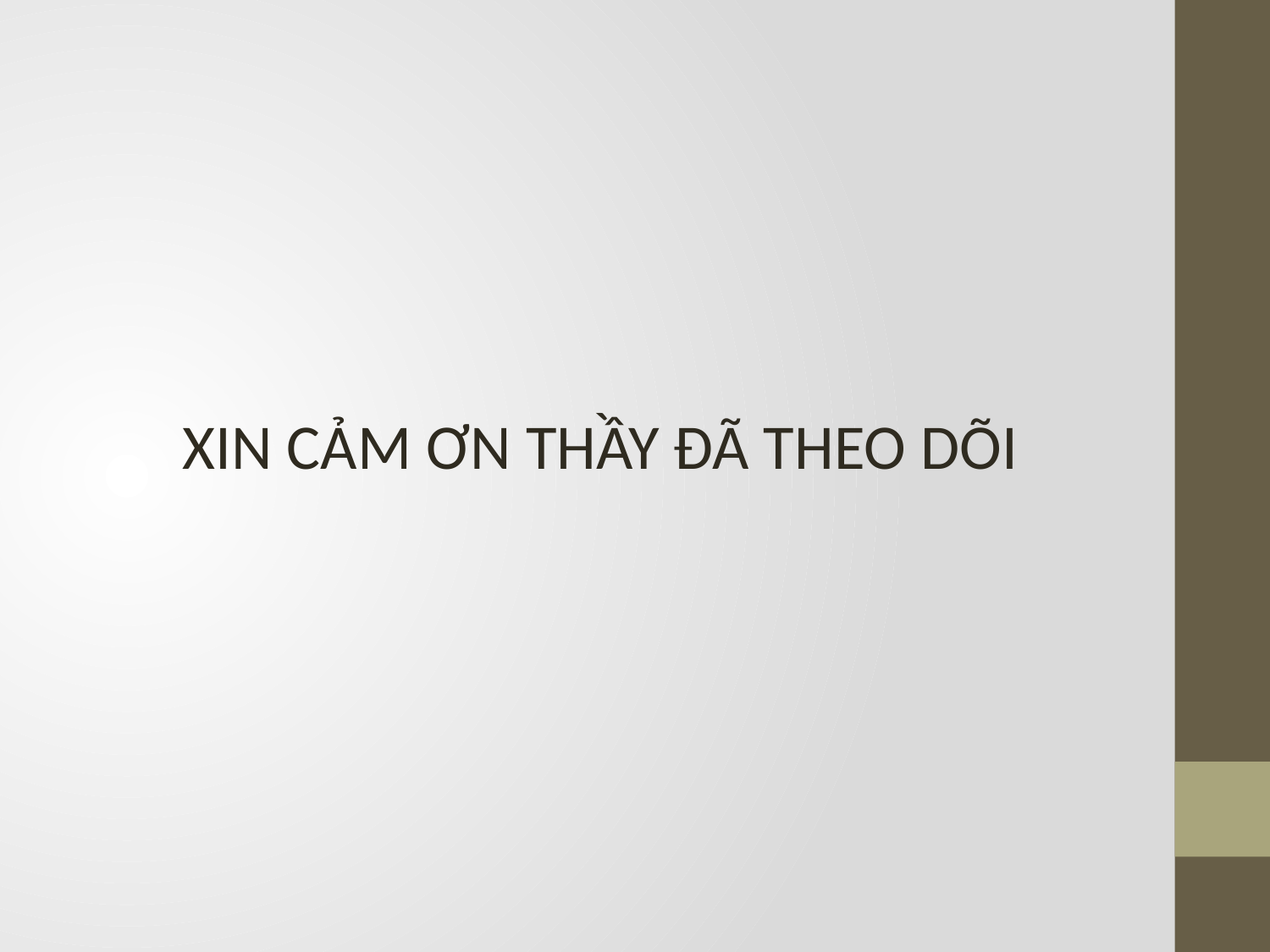

#

XIN CẢM ƠN THẦY ĐÃ THEO DÕI